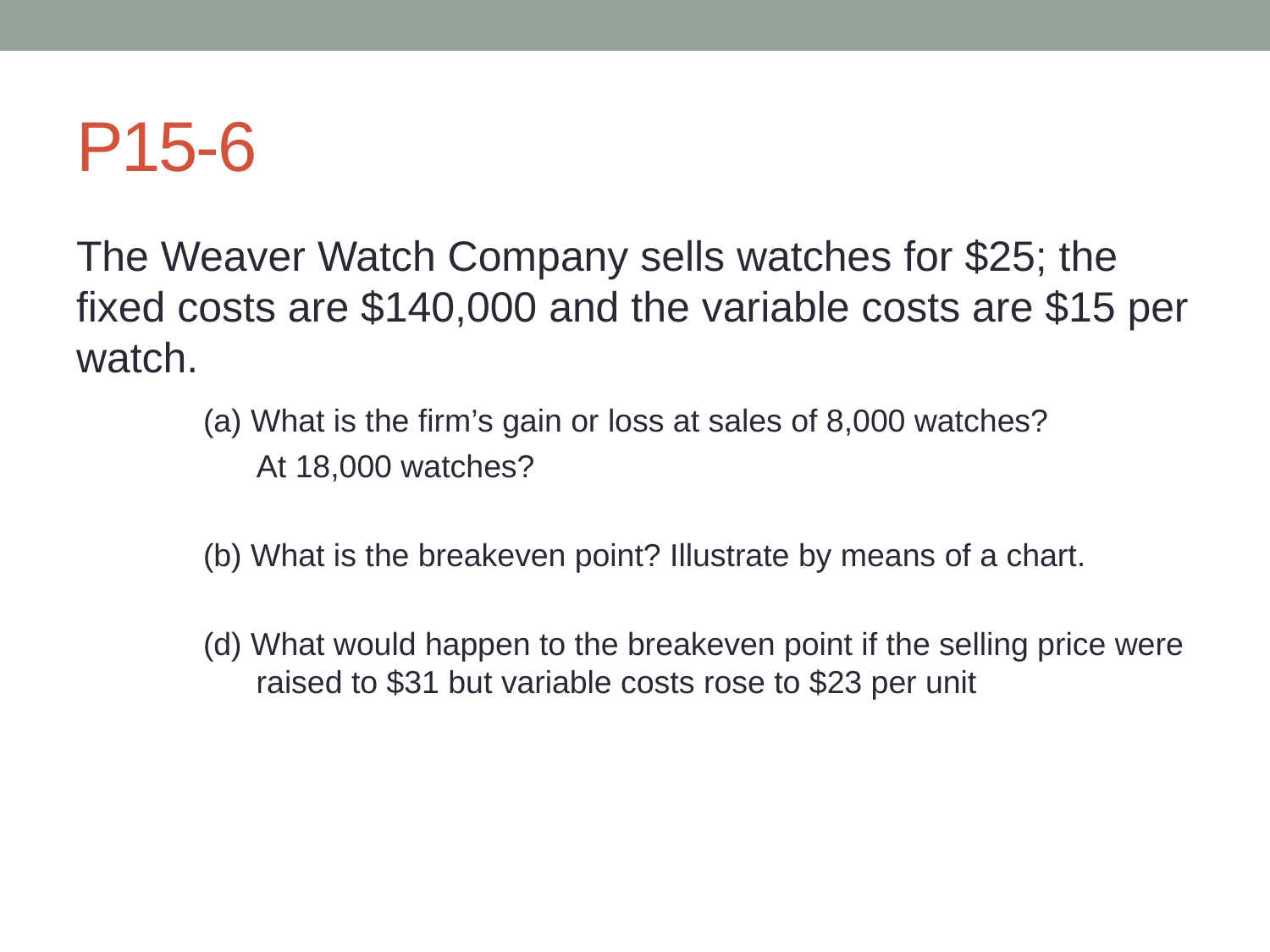

# P15-6
The Weaver Watch Company sells watches for $25; the fixed costs are $140,000 and the variable costs are $15 per watch.
	(a) What is the firm’s gain or loss at sales of 8,000 watches?
  	      At 18,000 watches?

	(b) What is the breakeven point? Illustrate by means of a chart.

	(d) What would happen to the breakeven point if the selling price were 	      raised to $31 but variable costs rose to $23 per unit